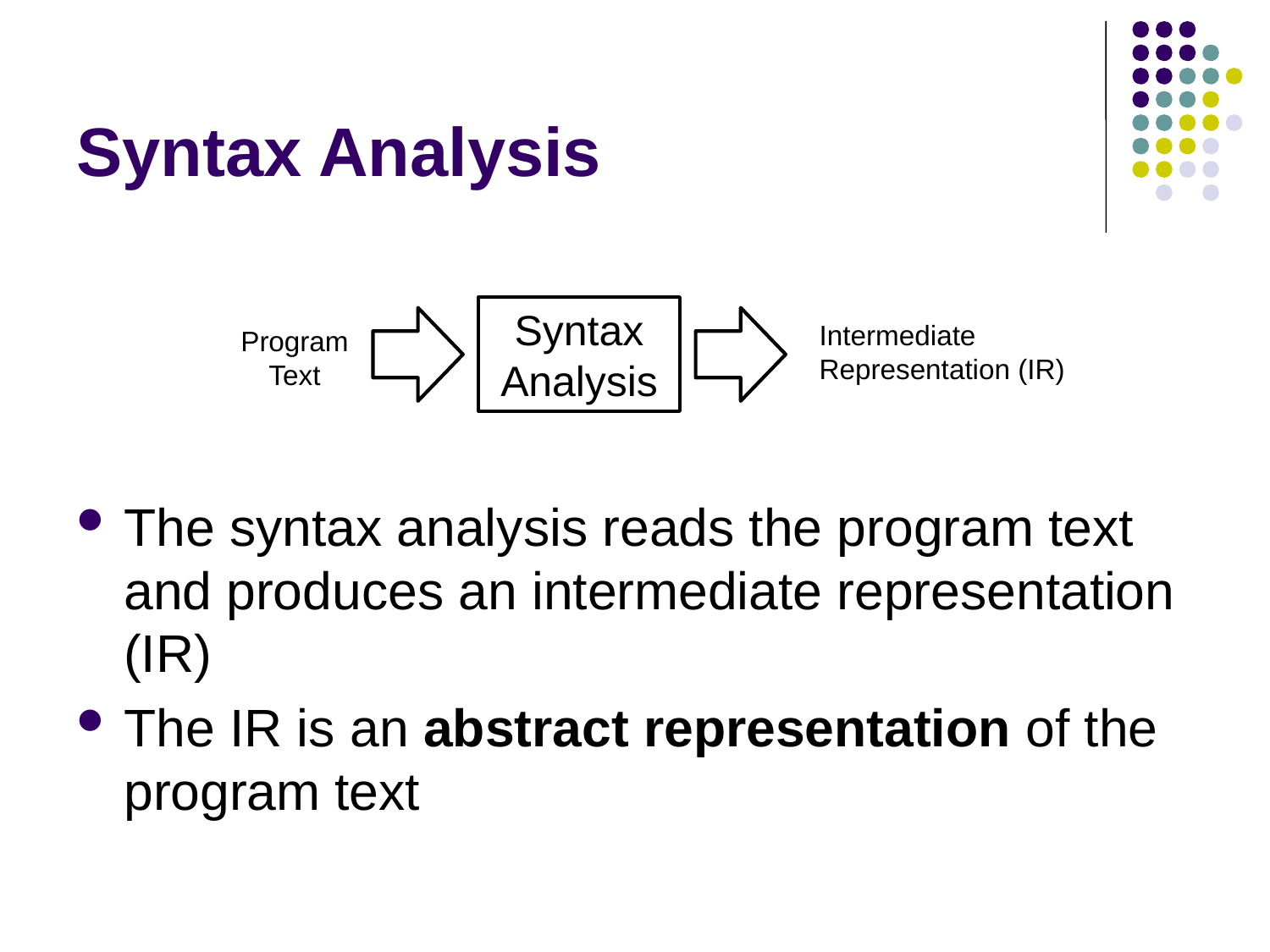

# Syntax Analysis
Syntax
Analysis

Intermediate
Representation (IR)
Program
Text
The syntax analysis reads the program text and produces an intermediate representation (IR)
The IR is an abstract representation of the program text